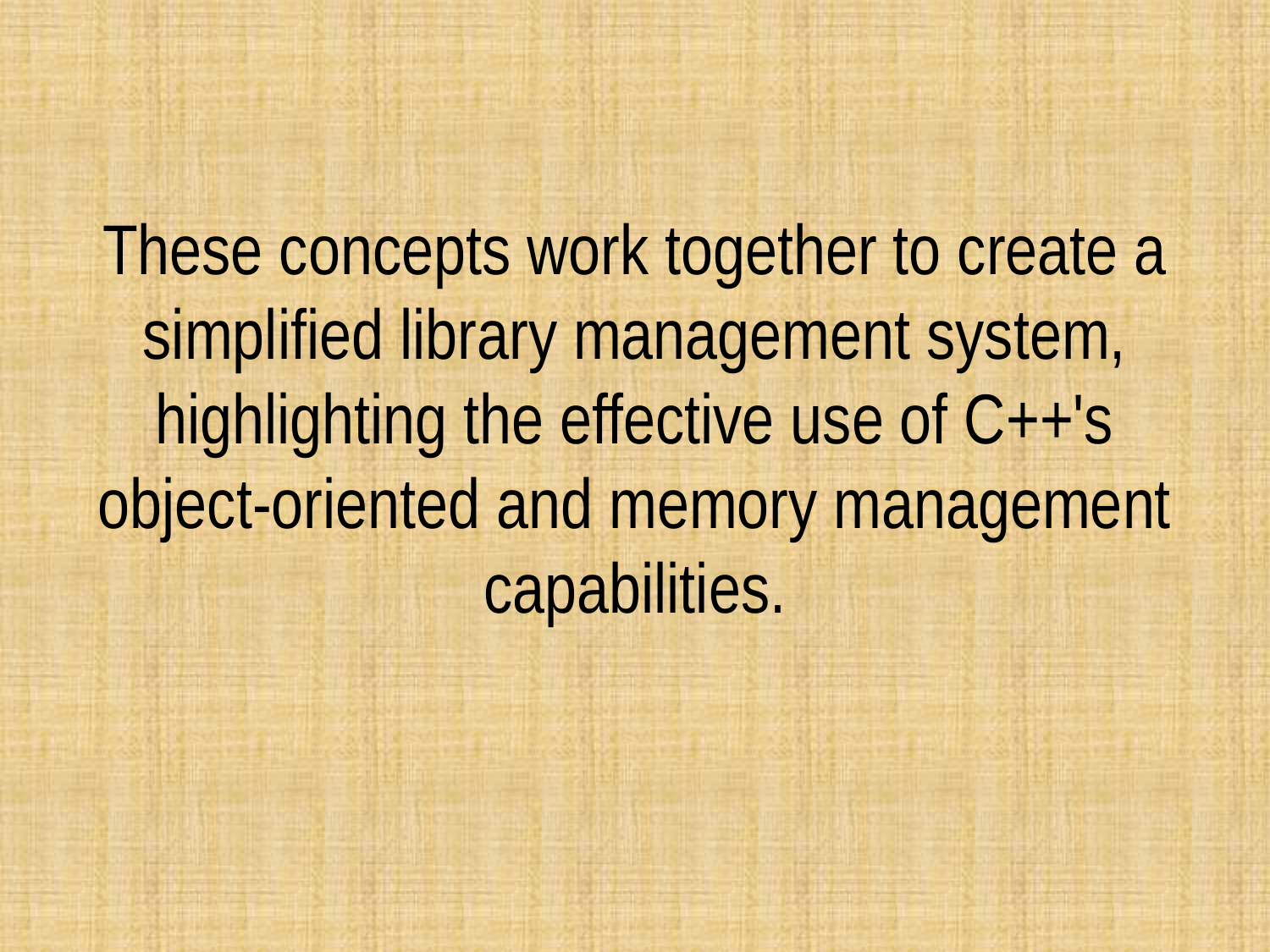

# These concepts work together to create a simplified library management system, highlighting the effective use of C++'s object-oriented and memory management capabilities.